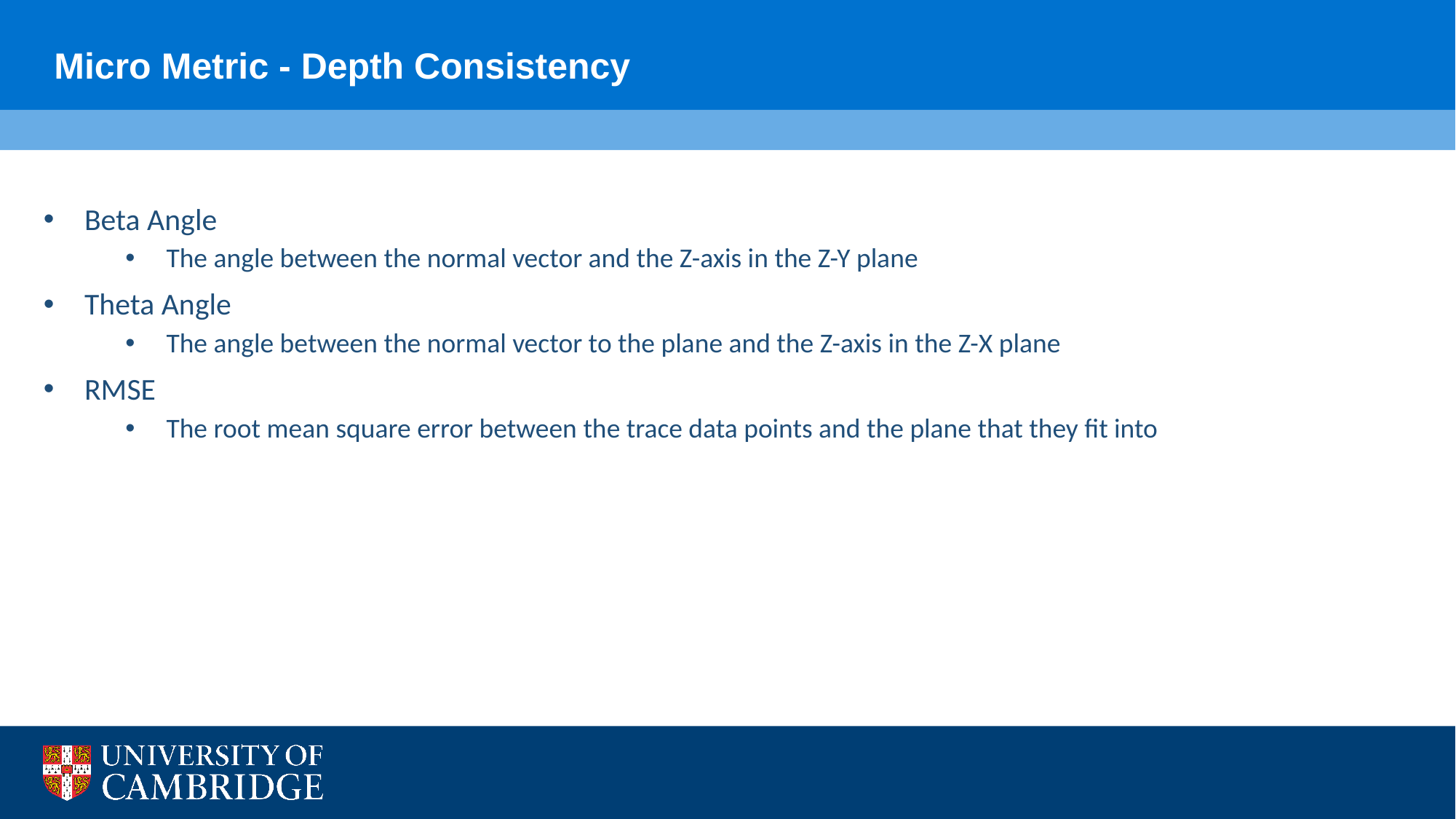

Micro Metric - Depth Consistency

Beta Angle
The angle between the normal vector and the Z-axis in the Z-Y plane
Theta Angle
The angle between the normal vector to the plane and the Z-axis in the Z-X plane
RMSE
The root mean square error between the trace data points and the plane that they fit into